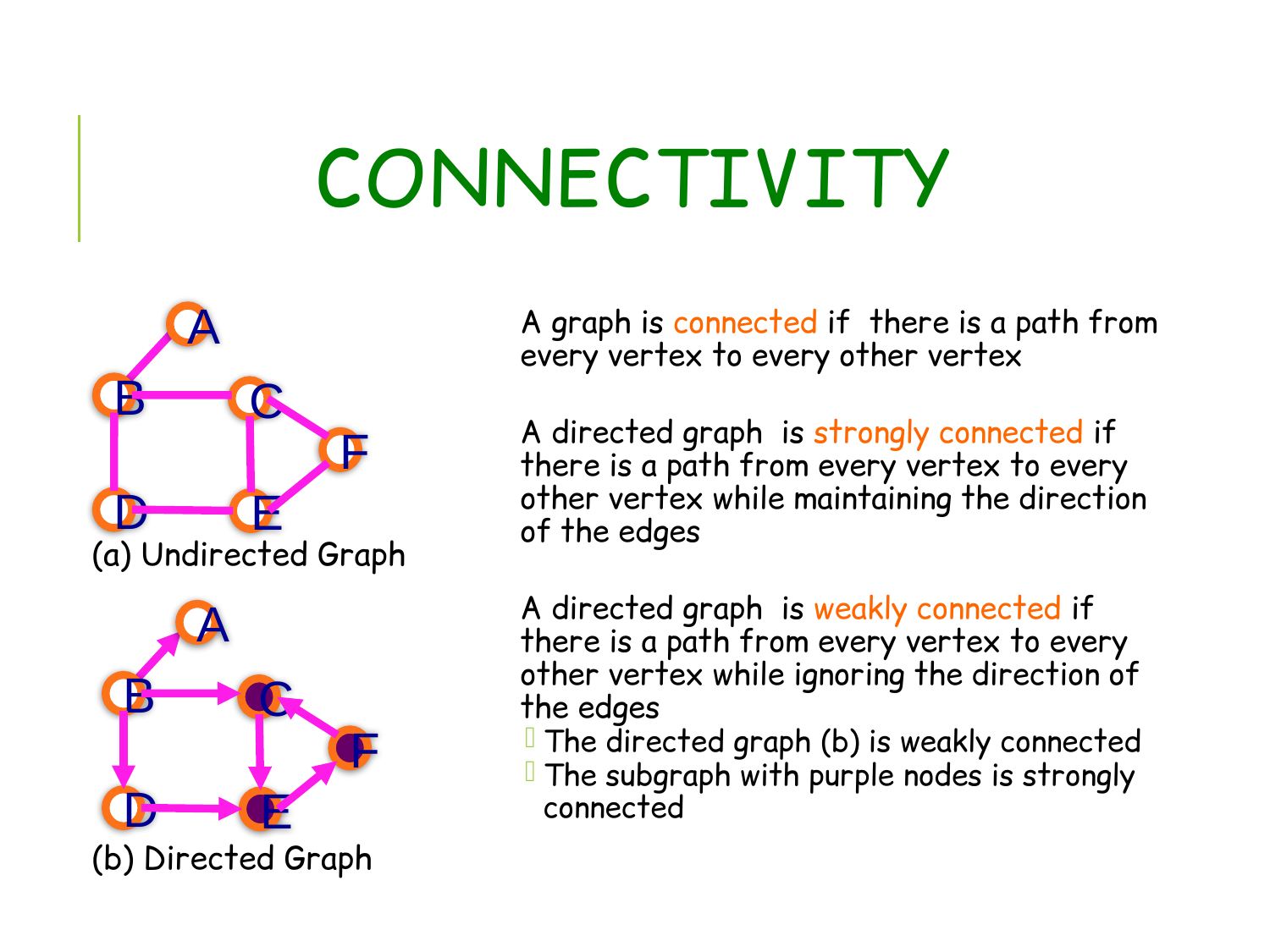

# Connectivity
A graph is connected if  there is a path from every vertex to every other vertex

A directed graph  is strongly connected if there is a path from every vertex to every other vertex while maintaining the direction of the edges

A directed graph  is weakly connected if there is a path from every vertex to every other vertex while ignoring the direction of the edges
The directed graph (b) is weakly connected
The subgraph with purple nodes is strongly connected

A
B
C
F
D
E
(a) Undirected Graph
A
B
C
F
D
E
(b) Directed Graph